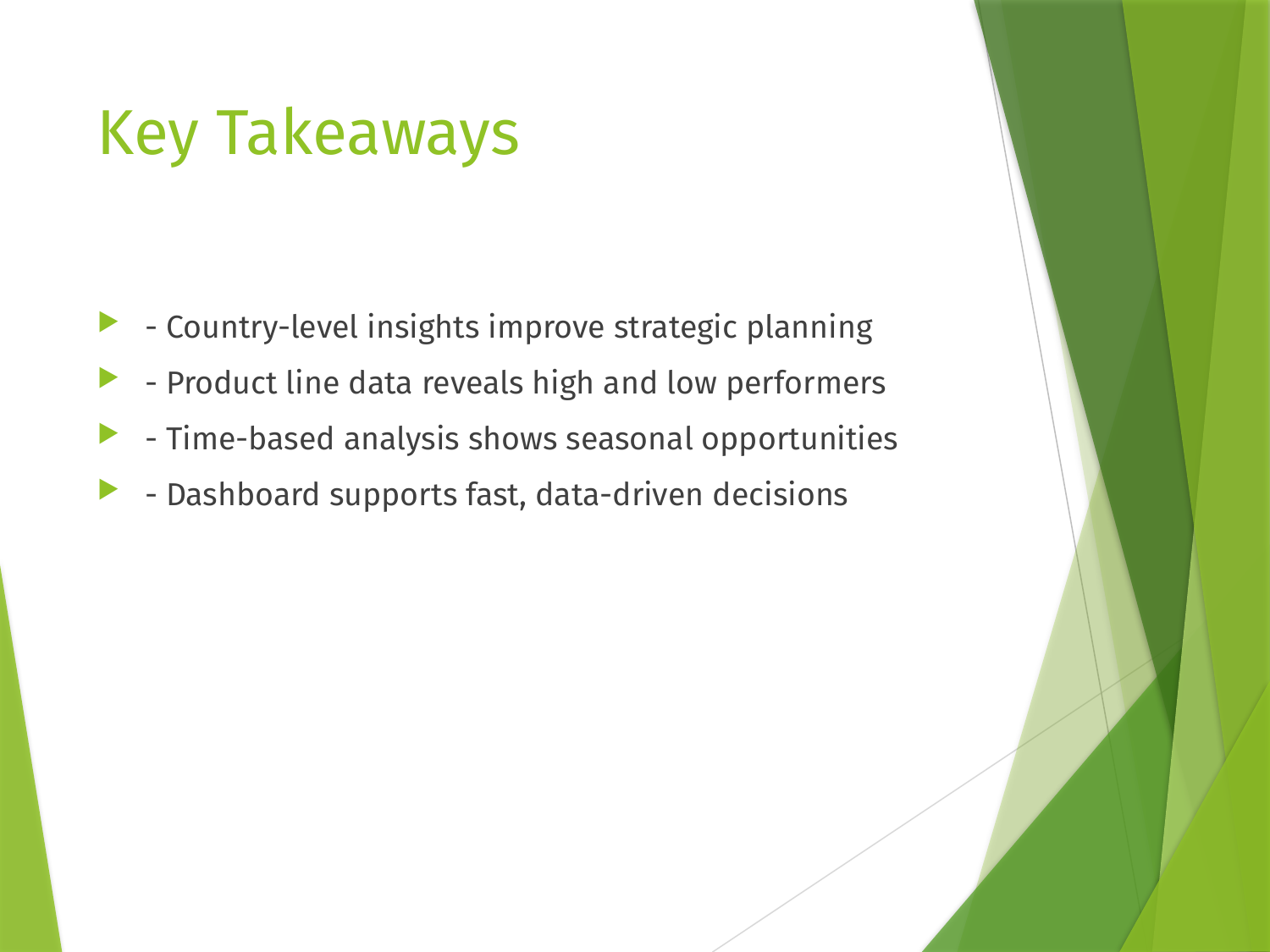

# Key Takeaways
- Country-level insights improve strategic planning
- Product line data reveals high and low performers
- Time-based analysis shows seasonal opportunities
- Dashboard supports fast, data-driven decisions